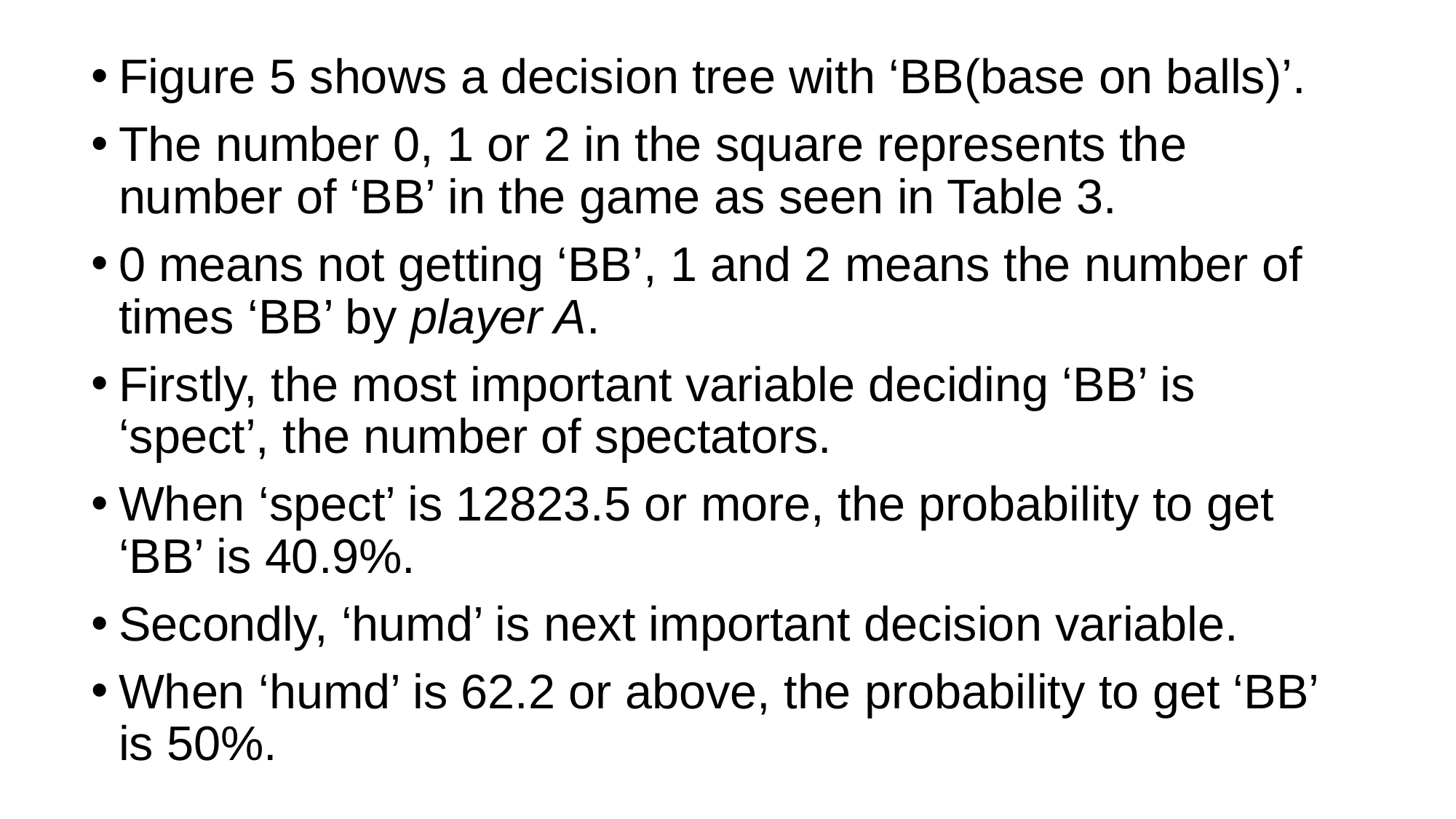

Figure 5 shows a decision tree with ‘BB(base on balls)’.
The number 0, 1 or 2 in the square represents the number of ‘BB’ in the game as seen in Table 3.
0 means not getting ‘BB’, 1 and 2 means the number of times ‘BB’ by player A.
Firstly, the most important variable deciding ‘BB’ is ‘spect’, the number of spectators.
When ‘spect’ is 12823.5 or more, the probability to get ‘BB’ is 40.9%.
Secondly, ‘humd’ is next important decision variable.
When ‘humd’ is 62.2 or above, the probability to get ‘BB’ is 50%.